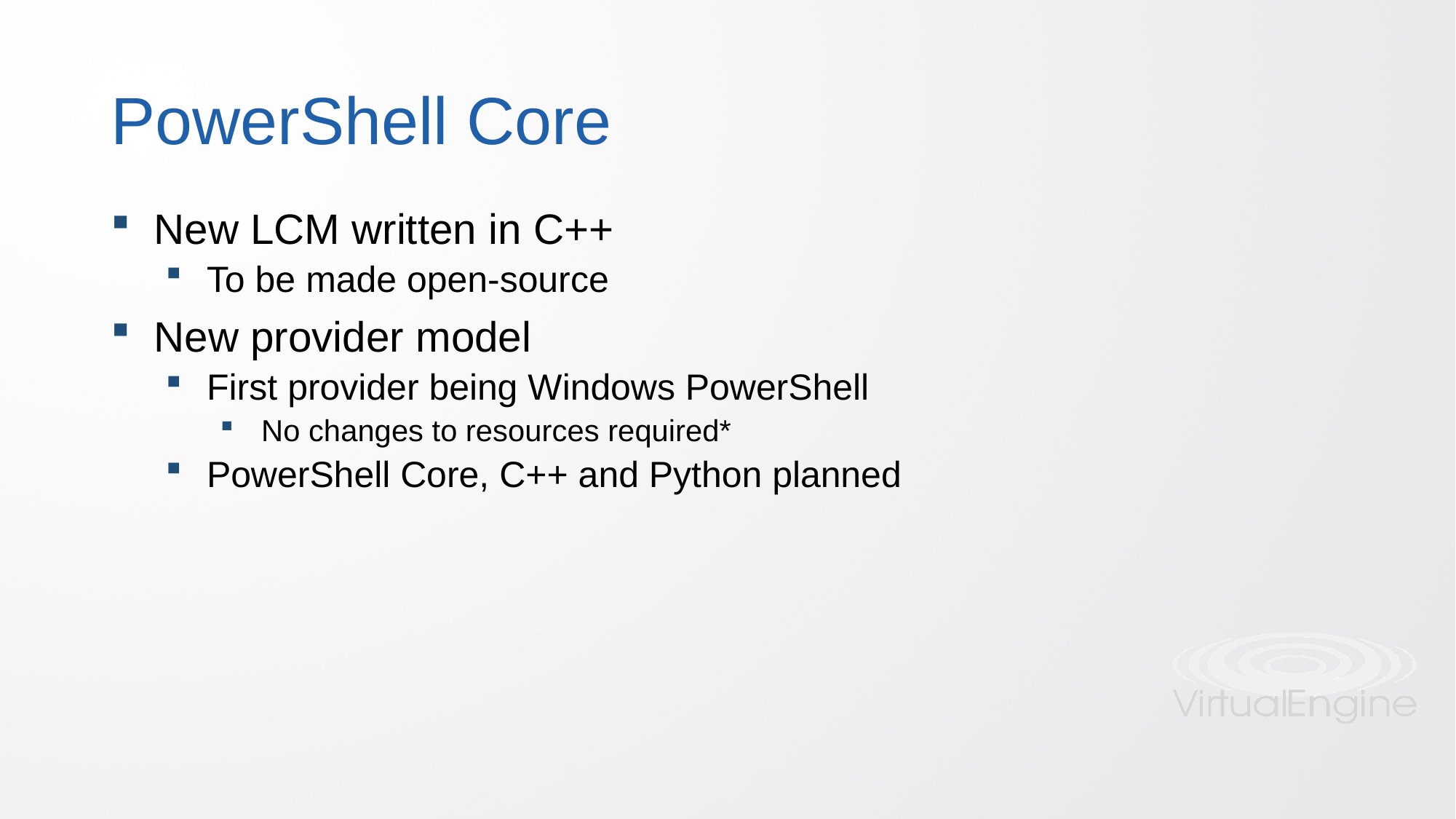

# PowerShell Core
New LCM written in C++
To be made open-source
New provider model
First provider being Windows PowerShell
No changes to resources required*
PowerShell Core, C++ and Python planned